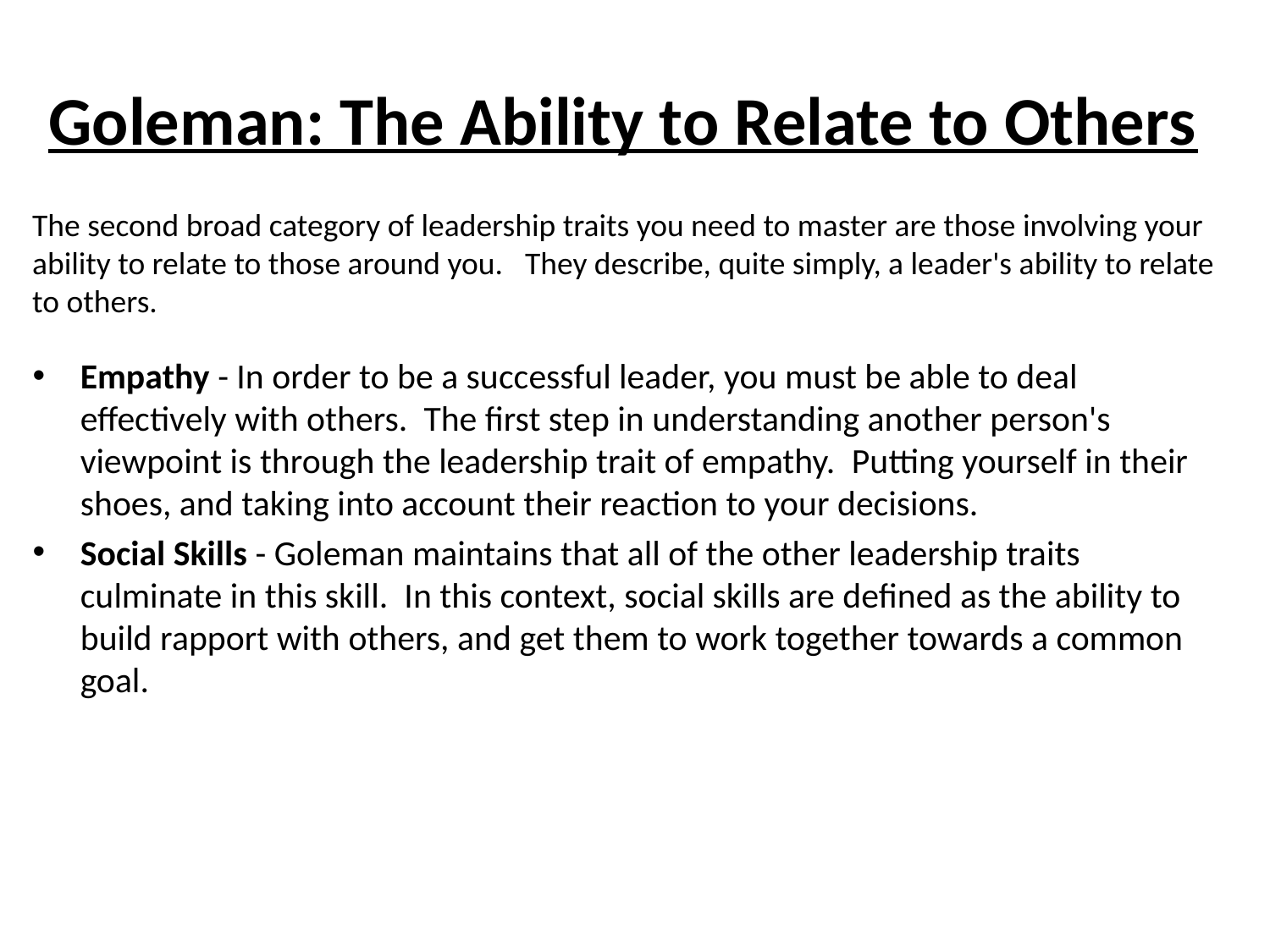

# Goleman: The Ability to Relate to Others
The second broad category of leadership traits you need to master are those involving your ability to relate to those around you.   They describe, quite simply, a leader's ability to relate to others.
Empathy - In order to be a successful leader, you must be able to deal effectively with others.  The first step in understanding another person's viewpoint is through the leadership trait of empathy.  Putting yourself in their shoes, and taking into account their reaction to your decisions.
Social Skills - Goleman maintains that all of the other leadership traits culminate in this skill.  In this context, social skills are defined as the ability to build rapport with others, and get them to work together towards a common goal.